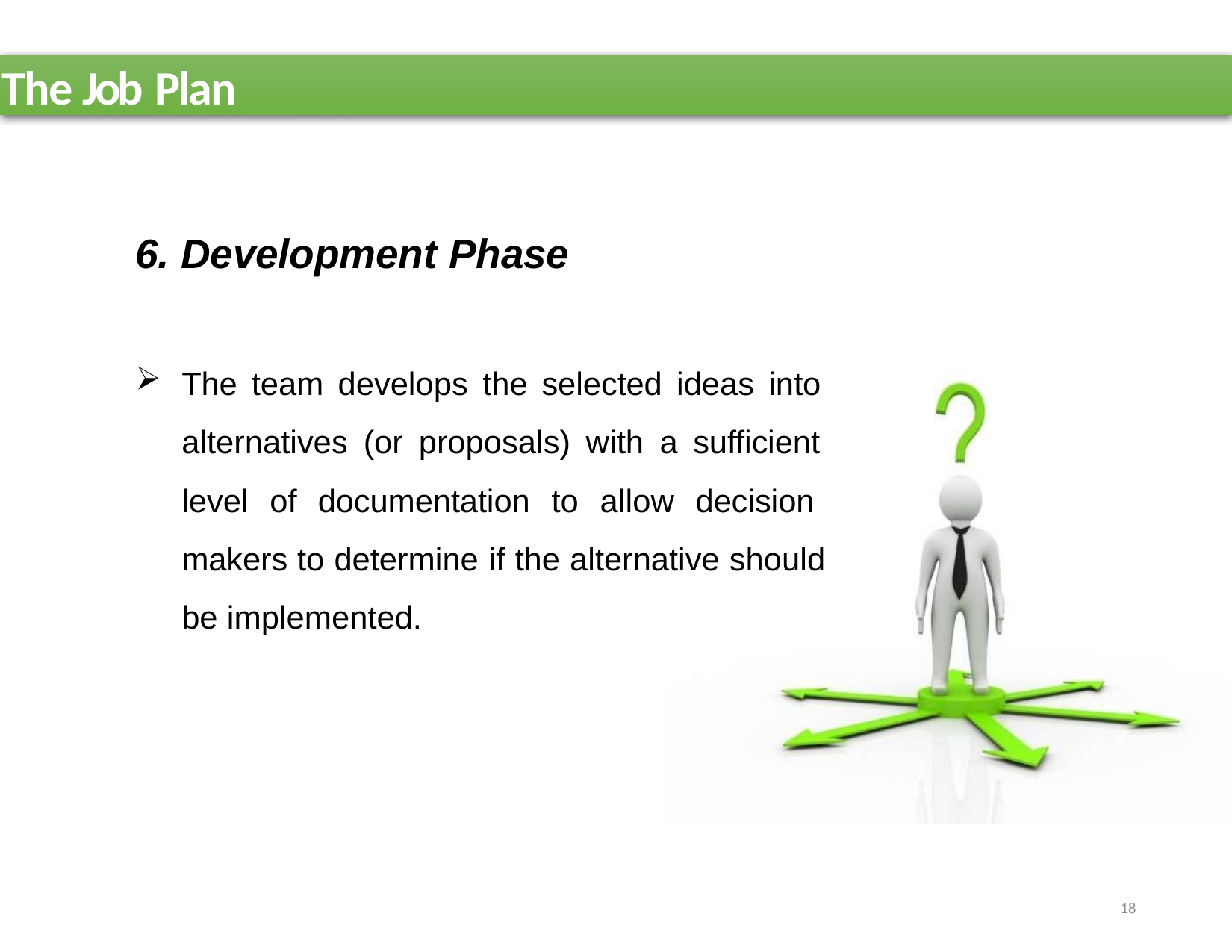

The Job Plan

6. Development Phase

The team develops the selected ideas into  alternatives (or proposals) with a sufficient  level of documentation to allow decision  makers to determine if the alternative should  be implemented.

18